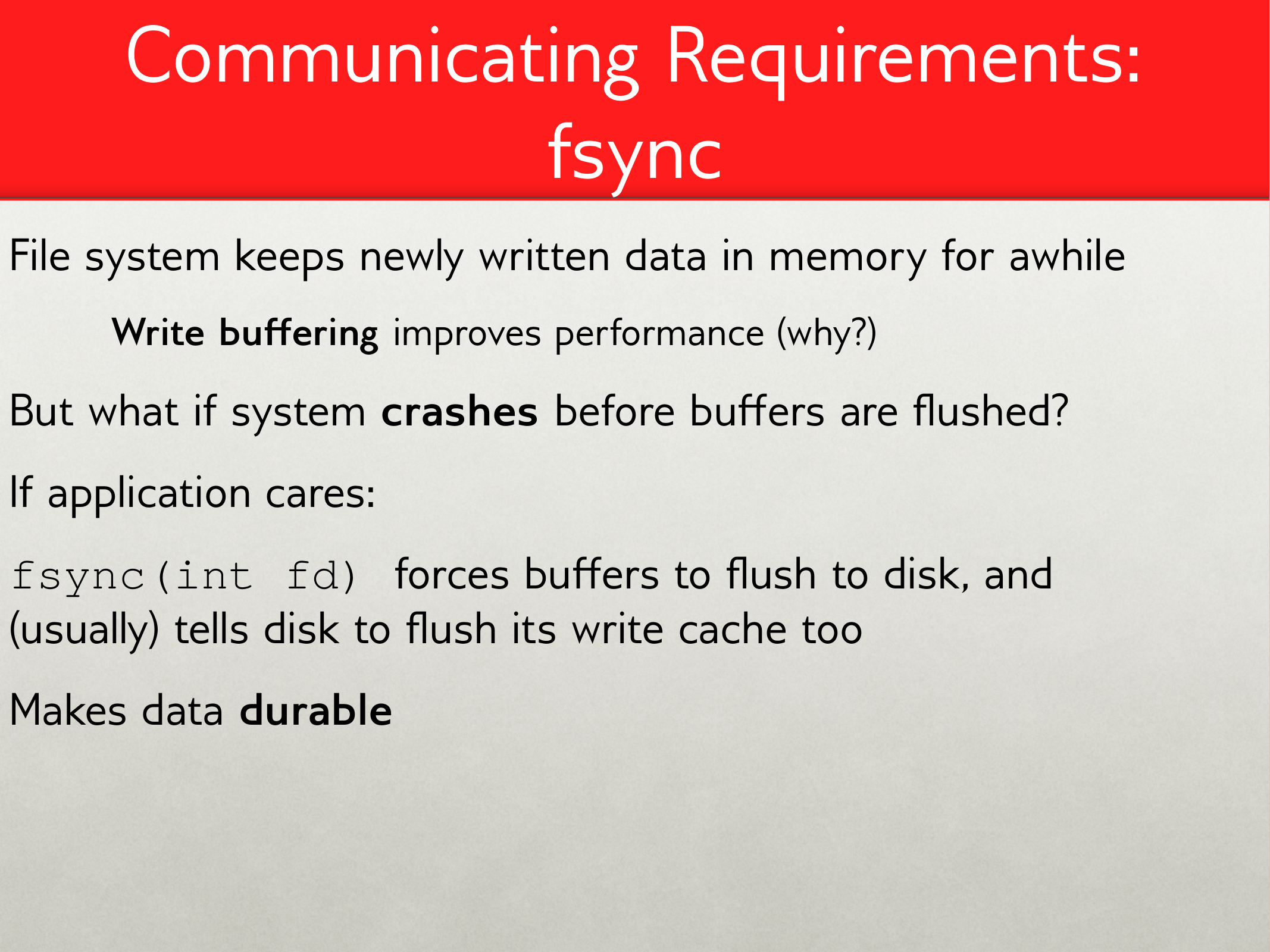

# Communicating Requirements: fsync
File system keeps newly written data in memory for awhile
	 Write buffering improves performance (why?)
But what if system crashes before buffers are flushed?
If application cares:
fsync(int fd) forces buffers to flush to disk, and (usually) tells disk to flush its write cache too
Makes data durable